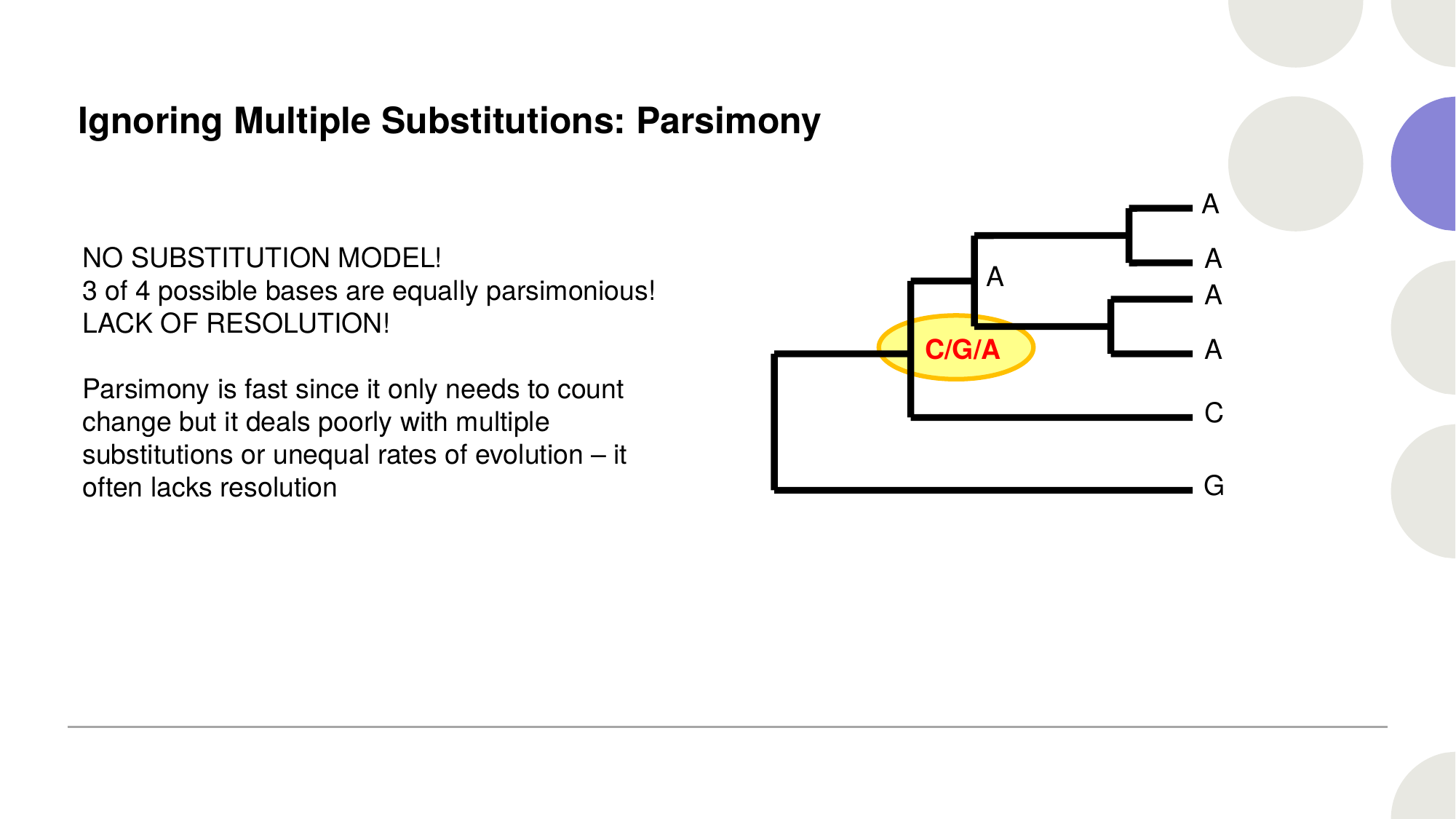

# Ignoring Multiple Substitutions: Parsimony
A

A
A

A

C/G/A

A

C

G

NO SUBSTITUTION MODEL!
3 of 4 possible bases are equally parsimonious!
LACK OF RESOLUTION!

Parsimony is fast since it only needs to count change but it deals poorly with multiple substitutions or unequal rates of evolution – it often lacks resolution